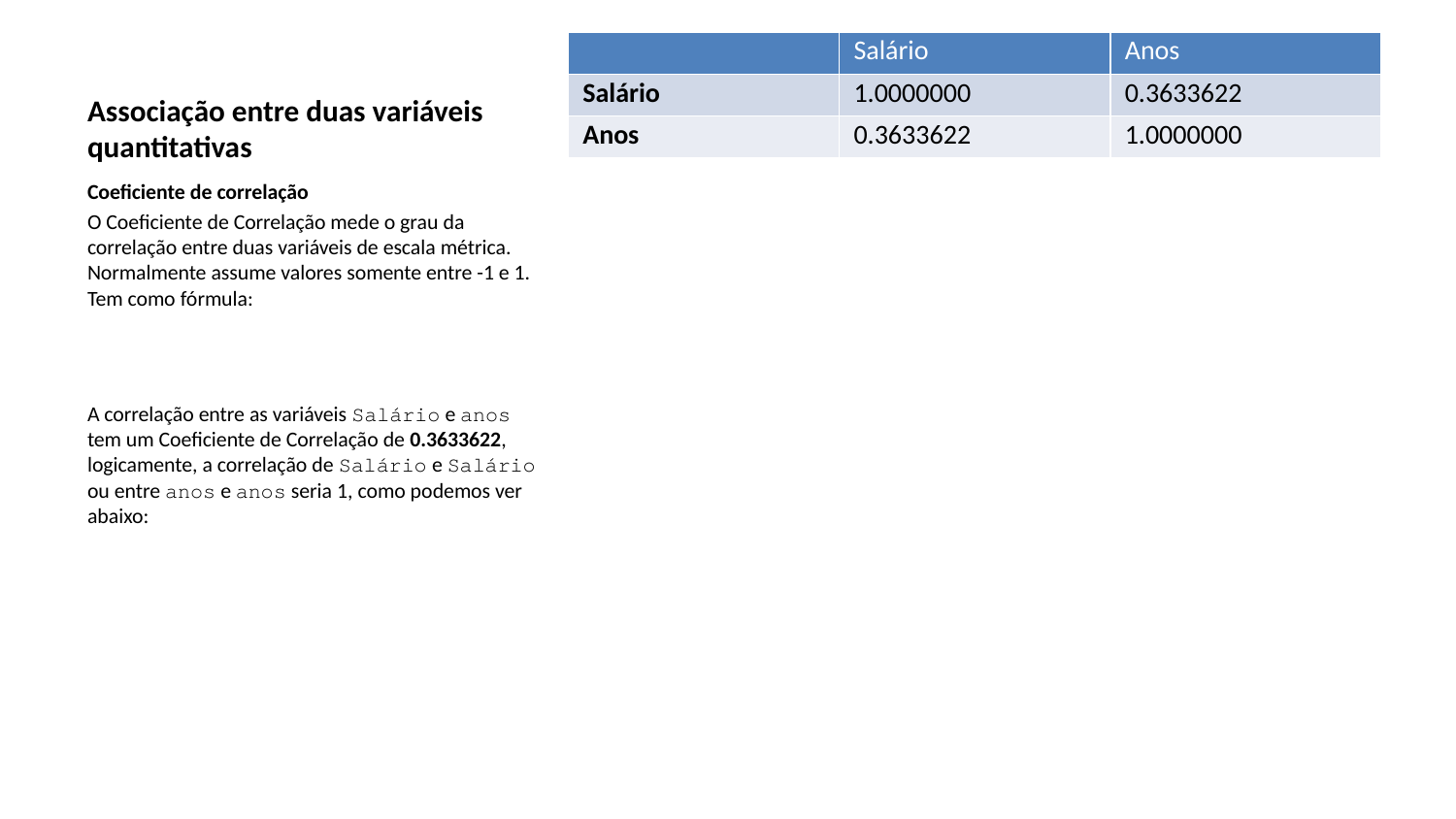

|  | Salário | Anos |
| --- | --- | --- |
| Salário | 1.0000000 | 0.3633622 |
| Anos | 0.3633622 | 1.0000000 |
# Associação entre duas variáveis quantitativas
Coeficiente de correlação
O Coeficiente de Correlação mede o grau da correlação entre duas variáveis de escala métrica. Normalmente assume valores somente entre -1 e 1. Tem como fórmula:

A correlação entre as variáveis Salário e anos tem um Coeficiente de Correlação de 0.3633622, logicamente, a correlação de Salário e Salário ou entre anos e anos seria 1, como podemos ver abaixo: